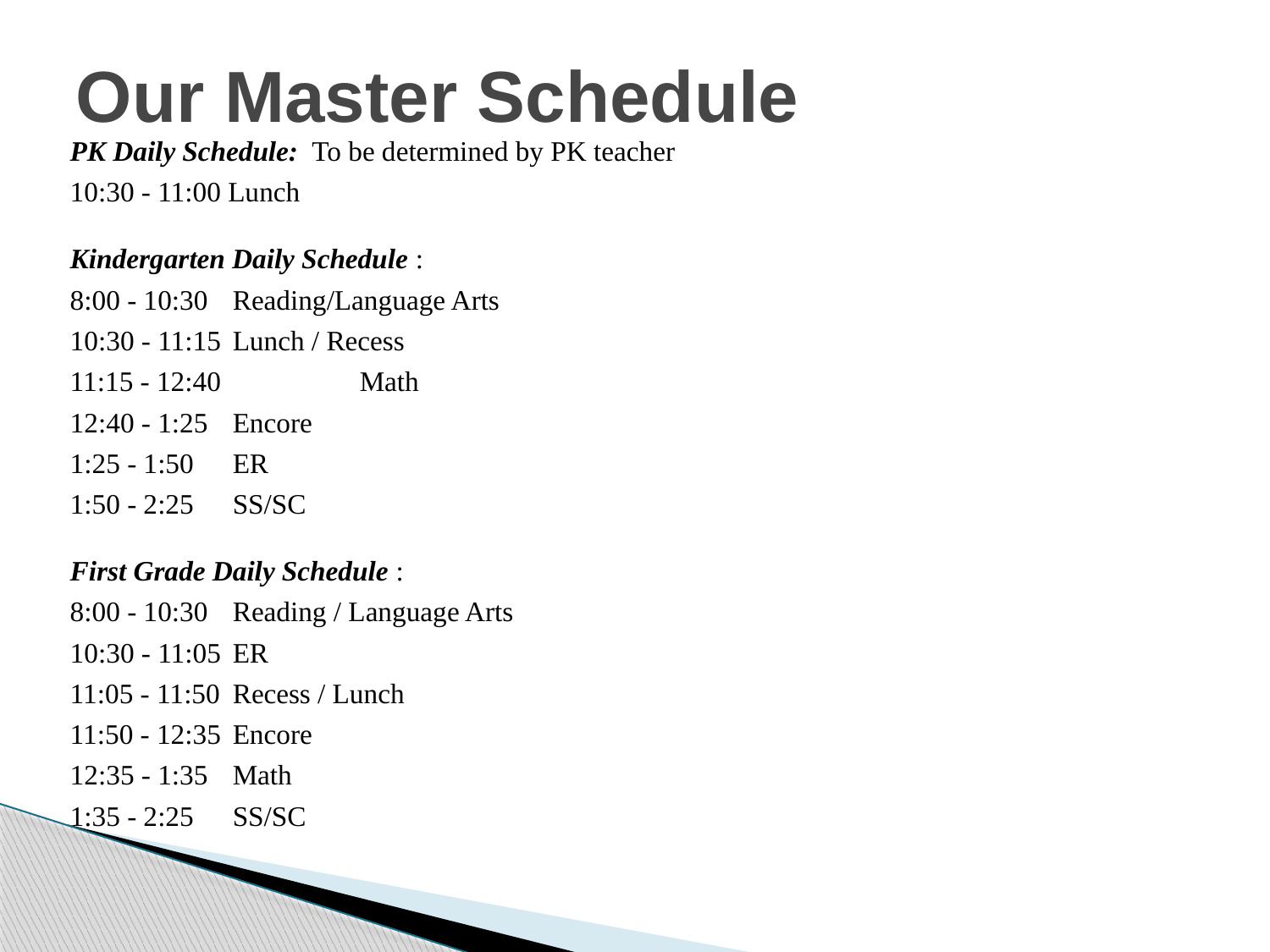

# Our Master Schedule
PK Daily Schedule:  To be determined by PK teacher
10:30 - 11:00 Lunch

Kindergarten Daily Schedule :
8:00 - 10:30 	Reading/Language Arts
10:30 - 11:15 	Lunch / Recess
11:15 - 12:40  	Math
12:40 - 1:25 	Encore
1:25 - 1:50 	ER
1:50 - 2:25 	SS/SC

First Grade Daily Schedule :
8:00 - 10:30 	Reading / Language Arts
10:30 - 11:05 	ER
11:05 - 11:50 	Recess / Lunch
11:50 - 12:35 	Encore
12:35 - 1:35 	Math
1:35 - 2:25 	SS/SC